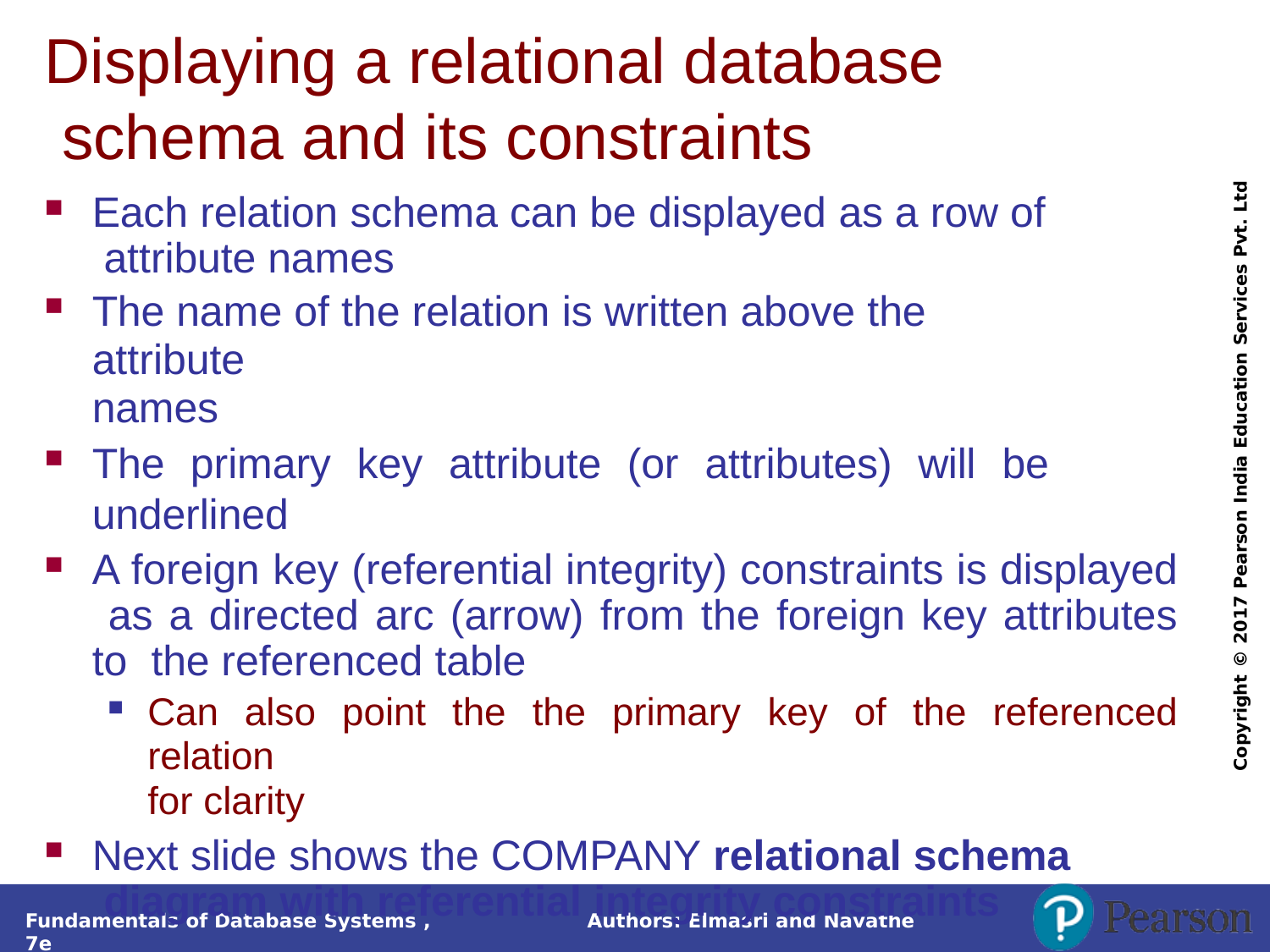

# Displaying a relational database  schema and its constraints
Copyright © 2017 Pearson India Education Services Pvt. Ltd
Each relation schema can be displayed as a row of  attribute names
The name of the relation is written above the attribute
names
The primary key attribute (or attributes) will be underlined
A foreign key (referential integrity) constraints is displayed  as a directed arc (arrow) from the foreign key attributes to  the referenced table
Can also point the the primary key of the referenced relation
for clarity
Next slide shows the COMPANY relational schema  diagram with referential integrity constraints
Authors: Elmasri and Navathe
Fundamentals of Database Systems , 7e